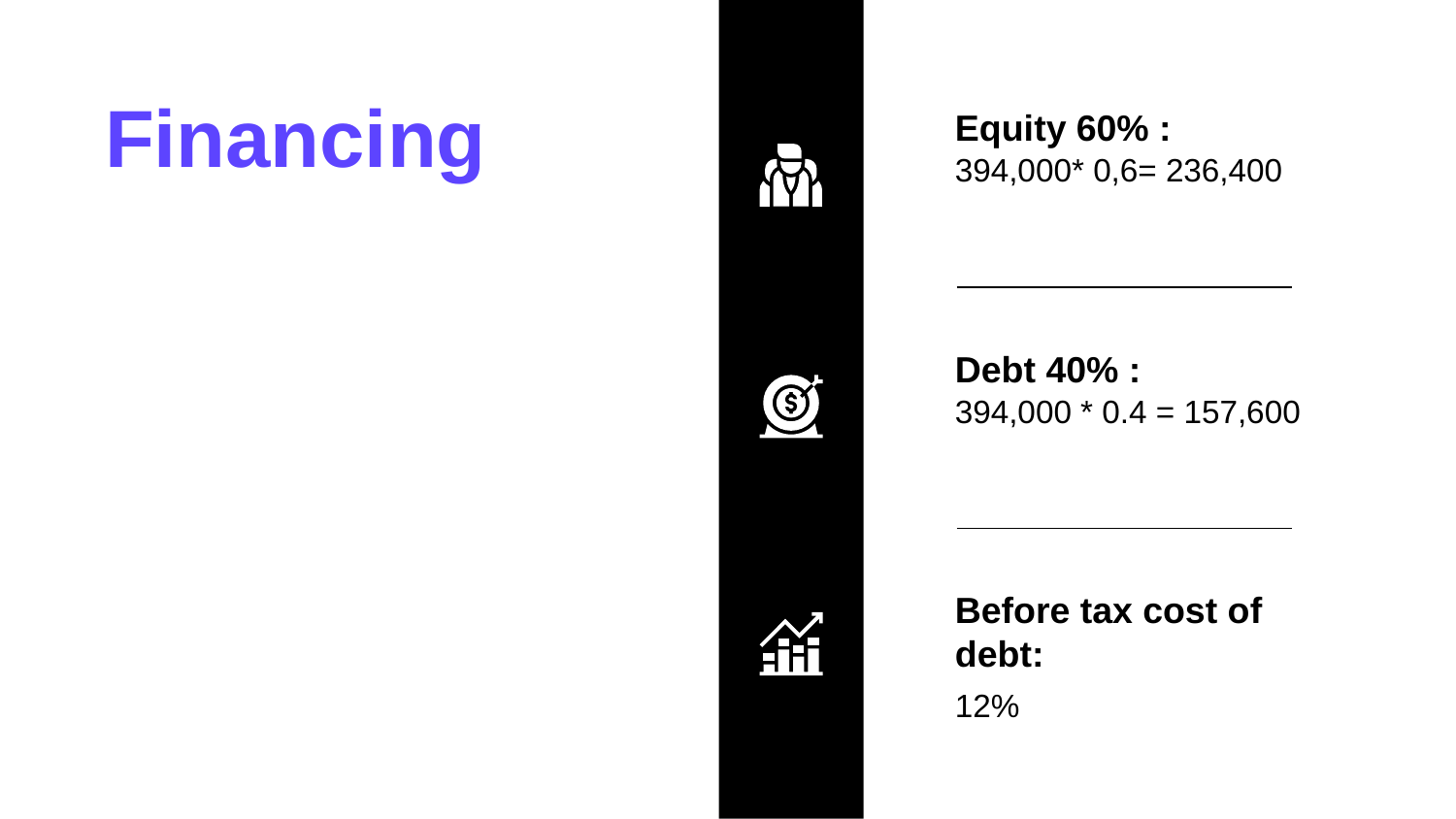

# Financing
Equity 60% :
394,000* 0,6= 236,400

Debt 40% :

394,000 * 0.4 = 157,600
Before tax cost of debt:

12%